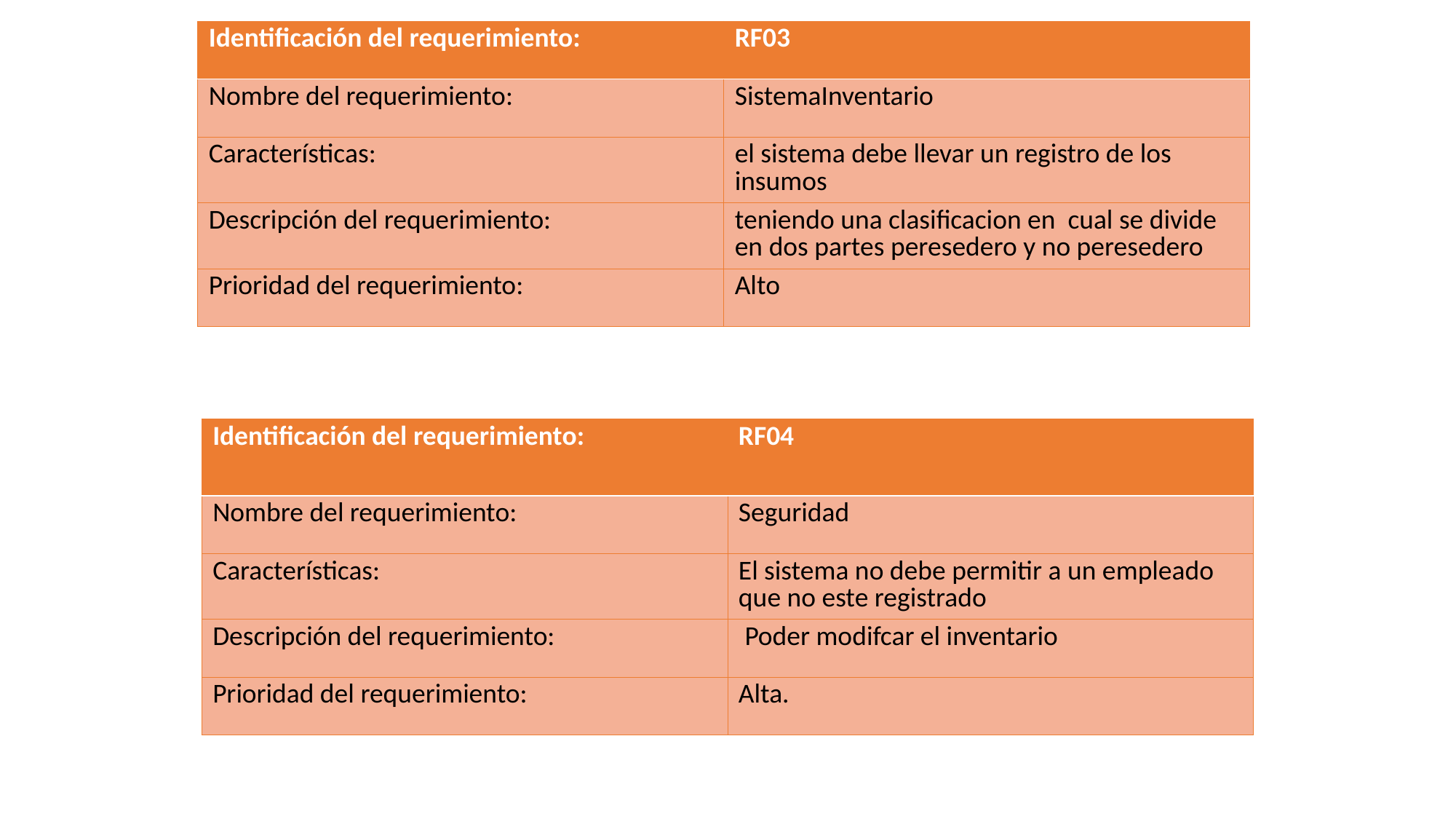

| Identificación del requerimiento: | RF03 |
| --- | --- |
| Nombre del requerimiento: | SistemaInventario |
| Características: | el sistema debe llevar un registro de los insumos |
| Descripción del requerimiento: | teniendo una clasificacion en cual se divide en dos partes peresedero y no peresedero |
| Prioridad del requerimiento: | Alto |
| Identificación del requerimiento: | RF04 |
| --- | --- |
| Nombre del requerimiento: | Seguridad |
| Características: | El sistema no debe permitir a un empleado que no este registrado |
| Descripción del requerimiento: | Poder modifcar el inventario |
| Prioridad del requerimiento: | Alta. |